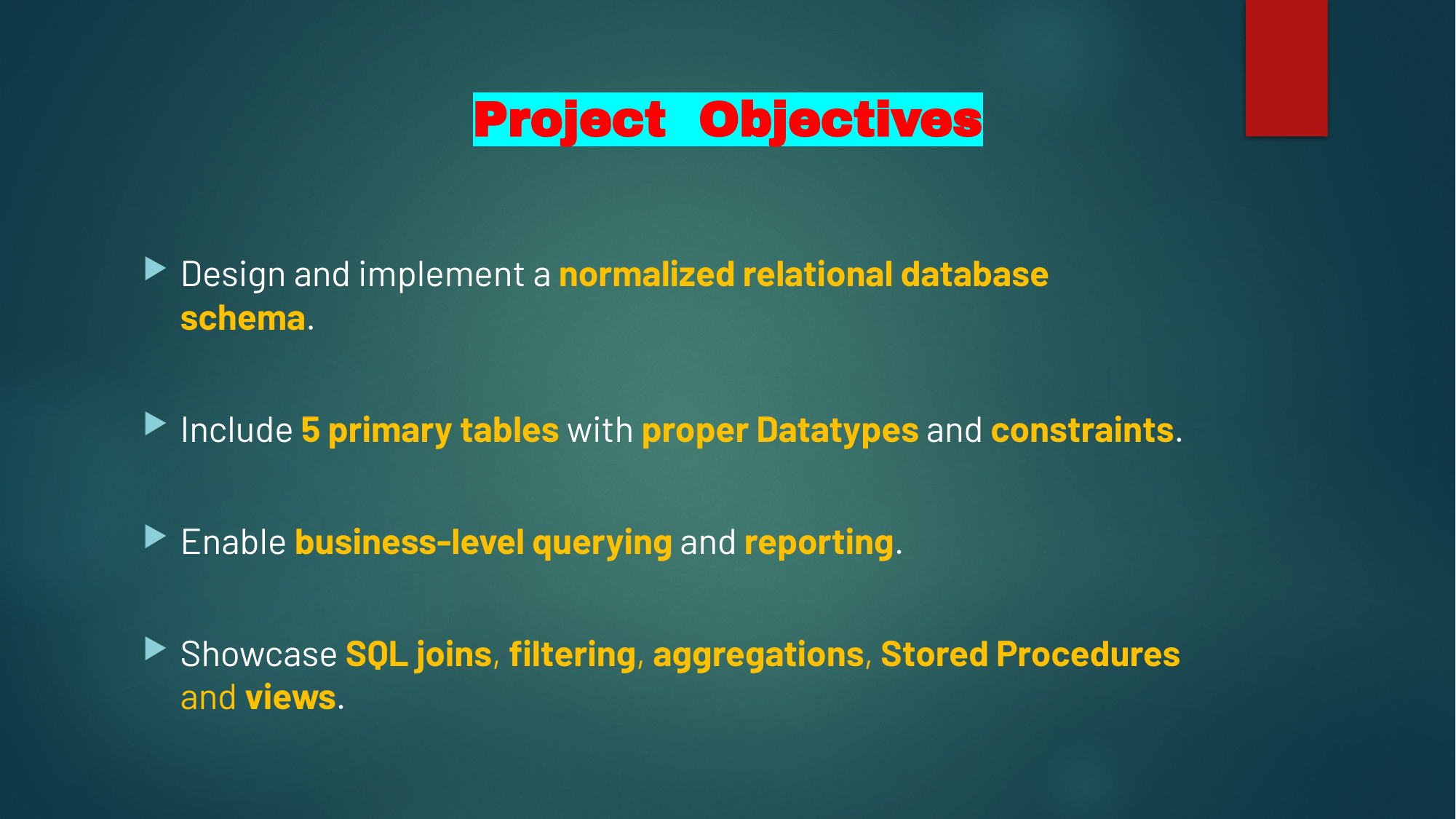

# Project  Objectives
Design and implement a normalized relational database schema.

Include 5 primary tables with proper Datatypes and constraints.

Enable business-level querying and reporting.

Showcase SQL joins, filtering, aggregations, Stored Procedures and views.